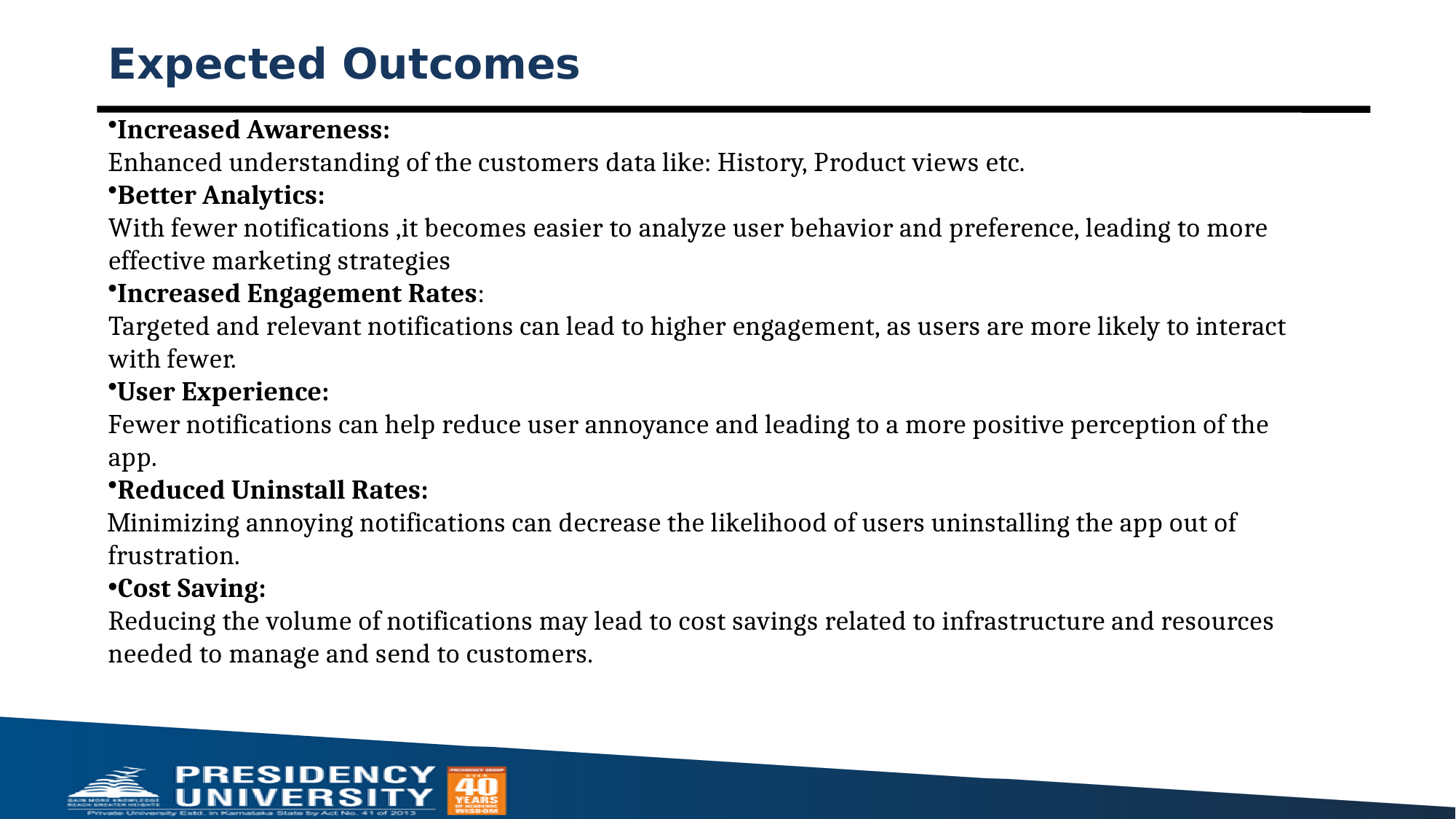

# Expected Outcomes
Increased Awareness:
Enhanced understanding of the customers data like: History, Product views etc.
Better Analytics:
With fewer notifications ,it becomes easier to analyze user behavior and preference, leading to more effective marketing strategies
Increased Engagement Rates:
Targeted and relevant notifications can lead to higher engagement, as users are more likely to interact with fewer.
User Experience:
Fewer notifications can help reduce user annoyance and leading to a more positive perception of the app.
Reduced Uninstall Rates:
Minimizing annoying notifications can decrease the likelihood of users uninstalling the app out of frustration.
Cost Saving:
Reducing the volume of notifications may lead to cost savings related to infrastructure and resources needed to manage and send to customers.